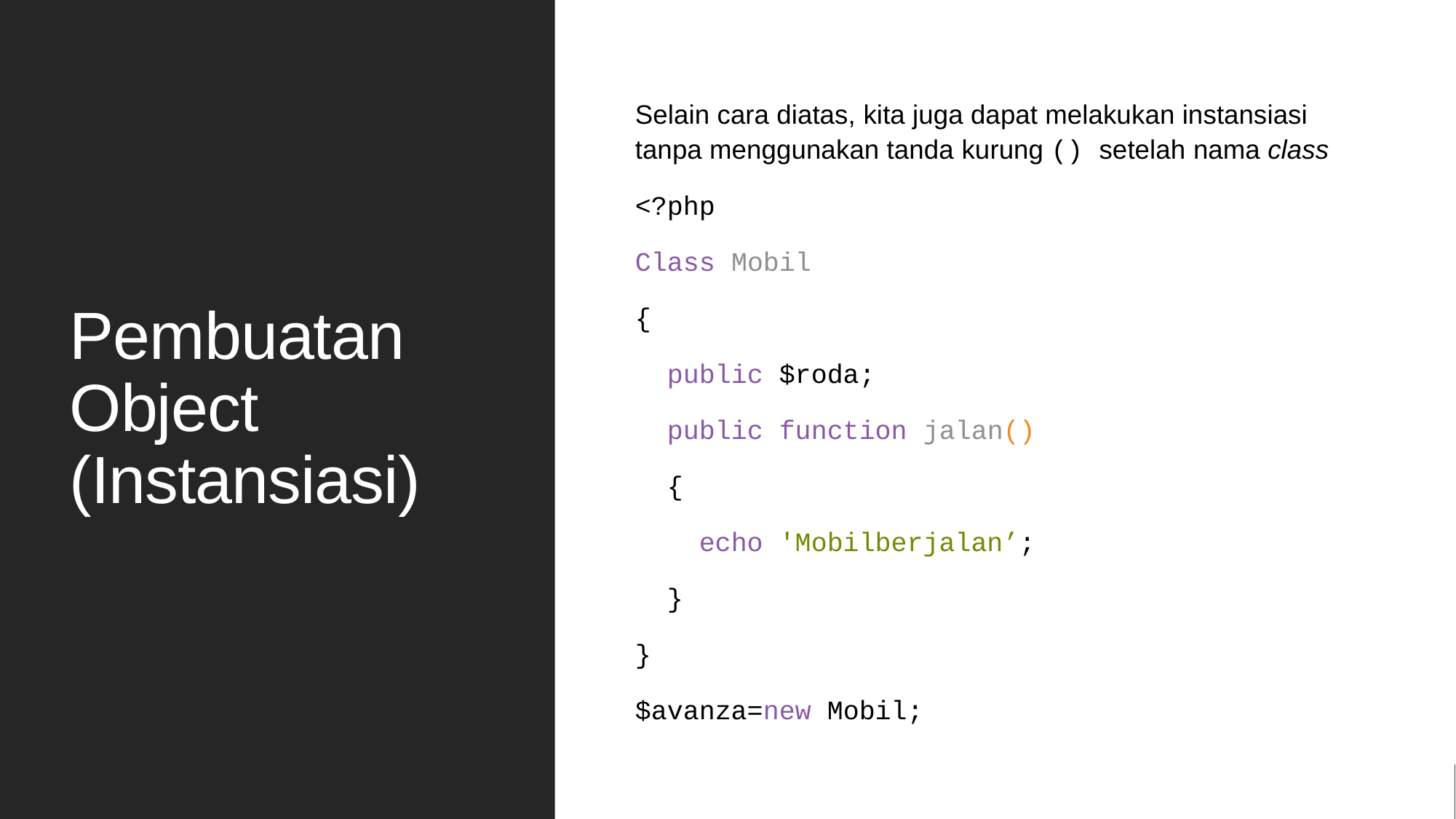

# Pembuatan Object (Instansiasi)
Selain cara diatas, kita juga dapat melakukan instansiasi tanpa menggunakan tanda kurung () setelah nama class
<?php
Class Mobil
{
  public $roda;
  public function jalan()
  {
    echo 'Mobilberjalan’;
  }
}
$avanza=new Mobil;